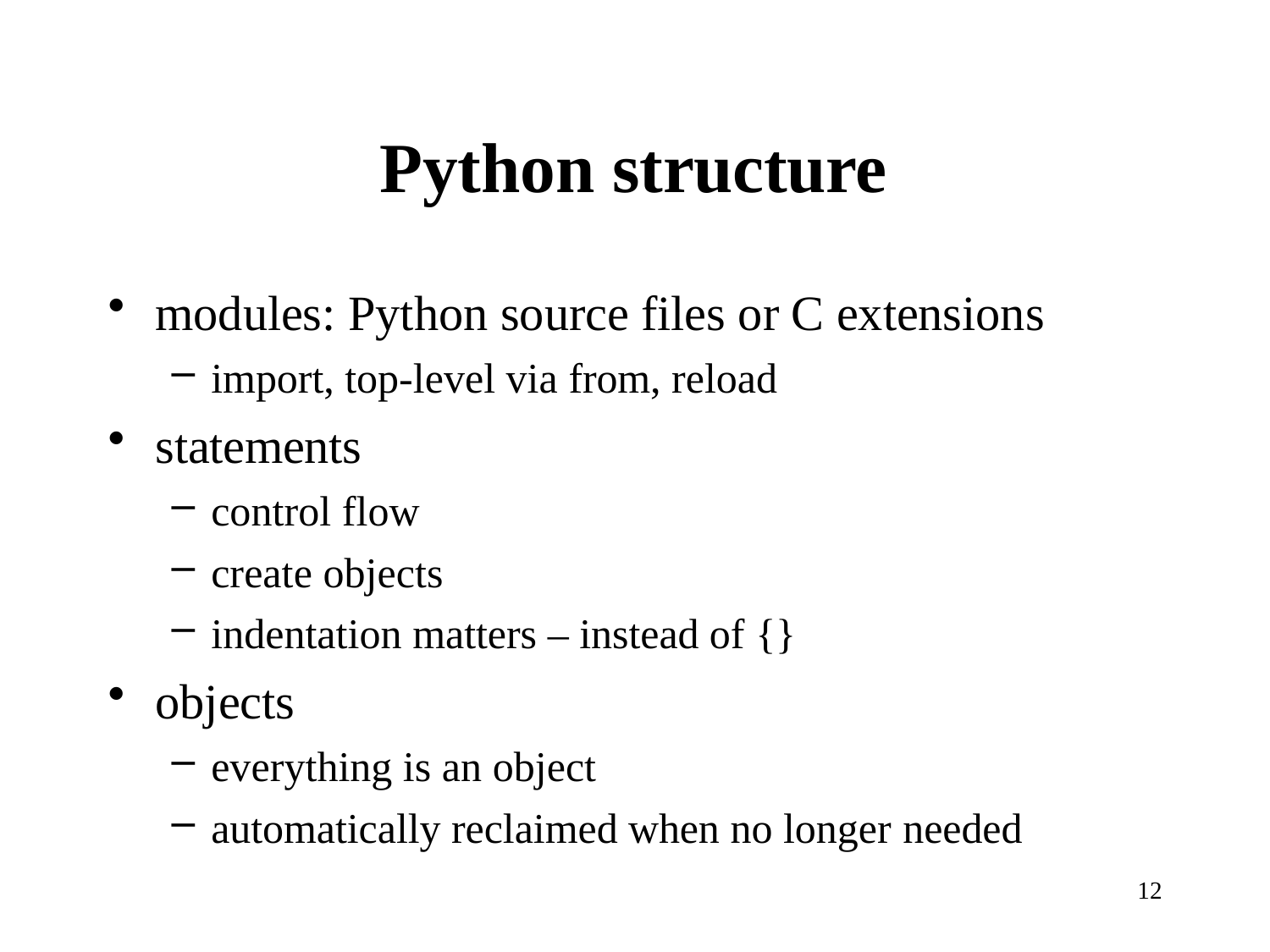

# Python structure
modules: Python source files or C extensions
import, top-level via from, reload
statements
control flow
create objects
indentation matters – instead of {}
objects
everything is an object
automatically reclaimed when no longer needed
12